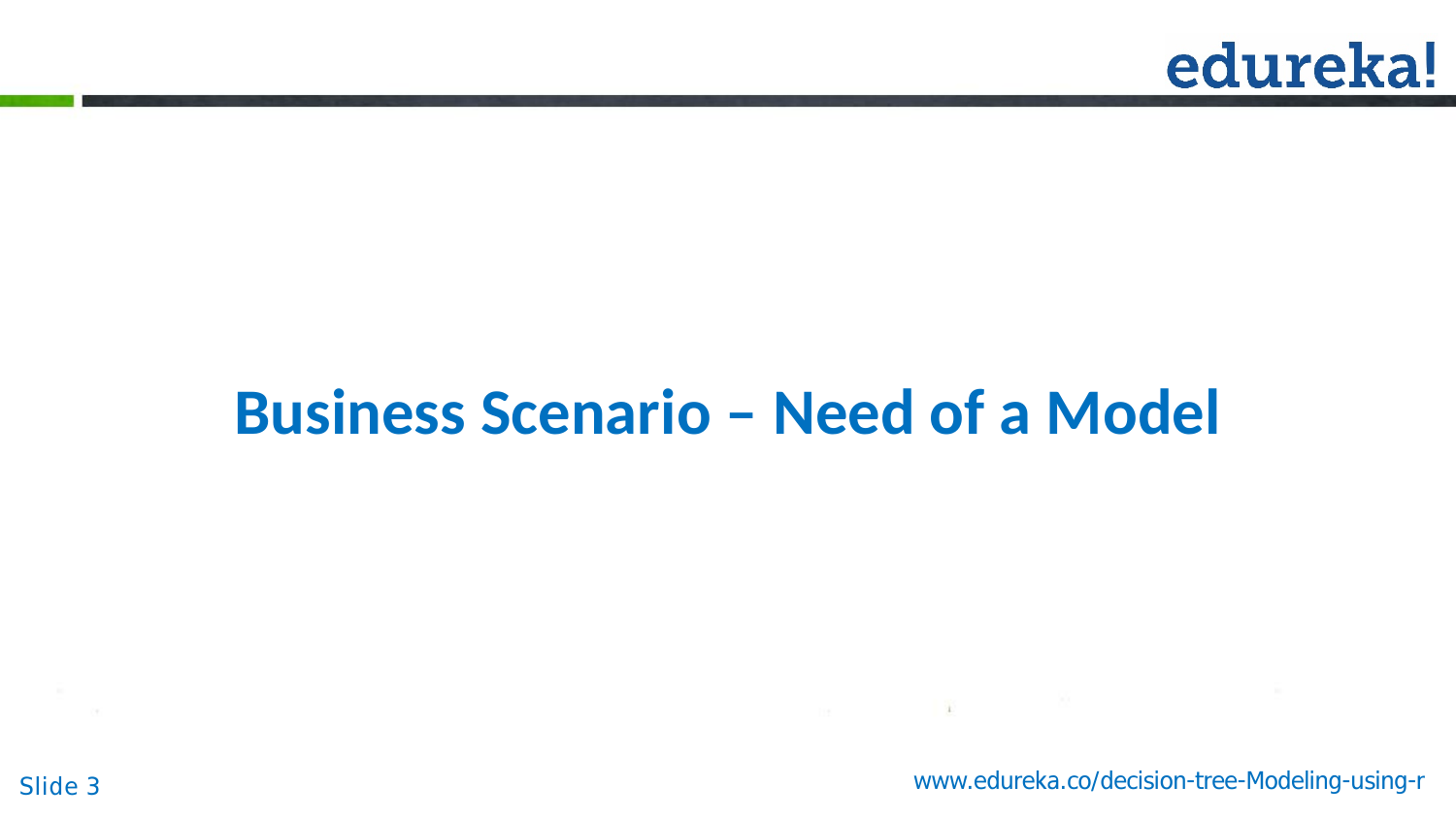

Business Scenario – Need of a Model